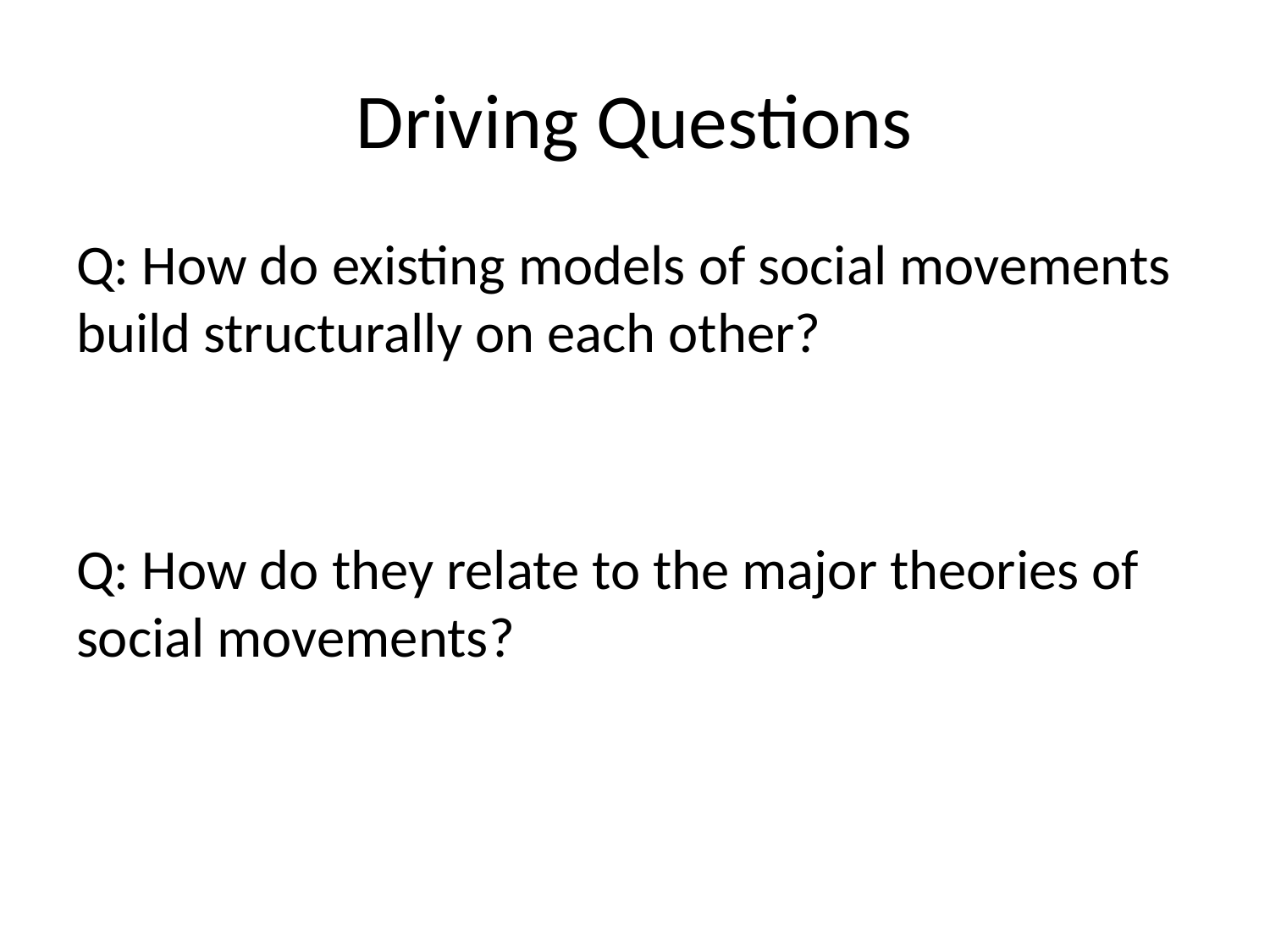

# Driving Questions
Q: How do existing models of social movements build structurally on each other?

Q: How do they relate to the major theories of social movements?